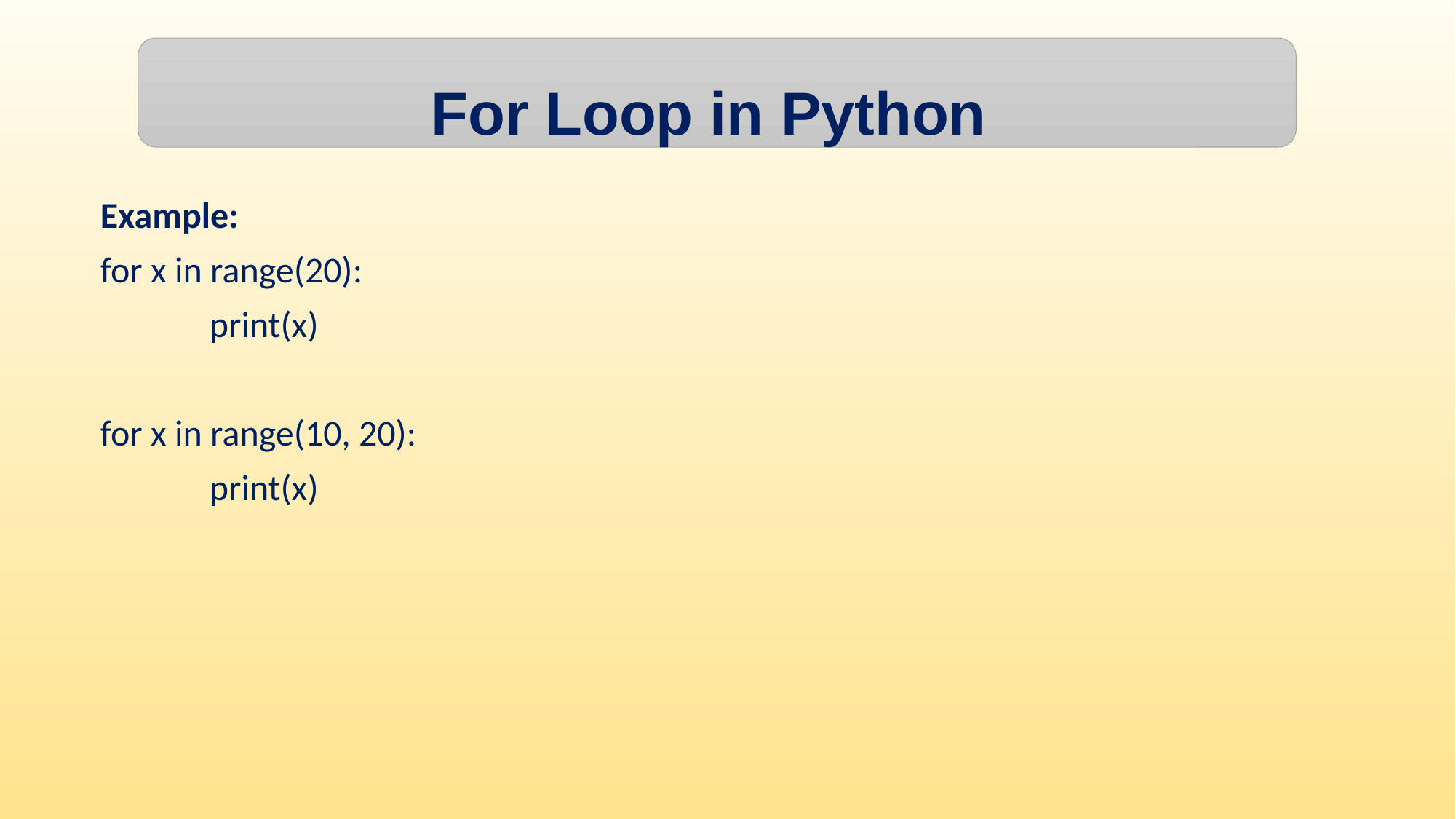

For Loop in Python
Example:
for x in range(20):
	print(x)

for x in range(10, 20):
	print(x)